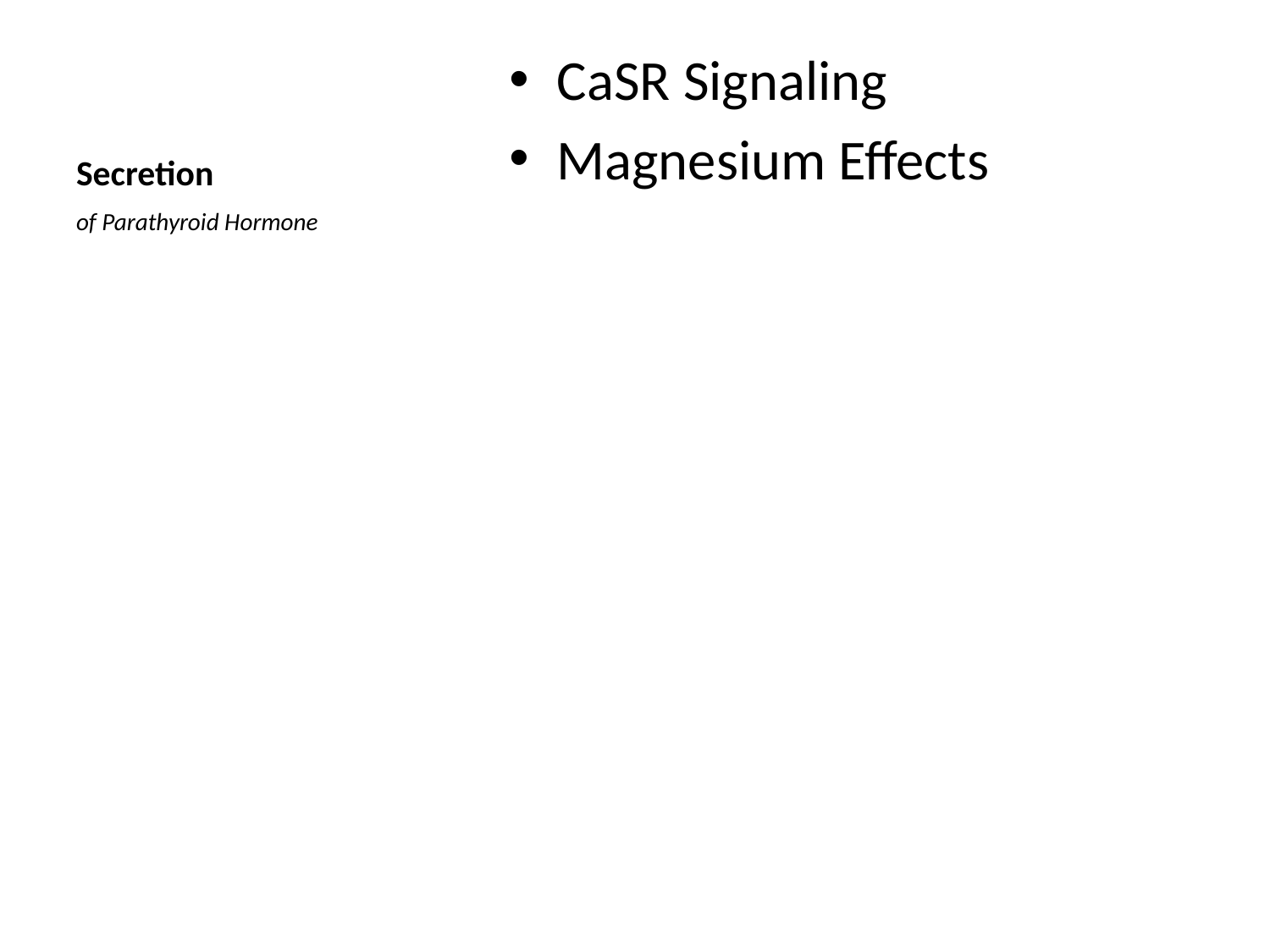

# Secretion
CaSR Signaling
Magnesium Effects
of Parathyroid Hormone